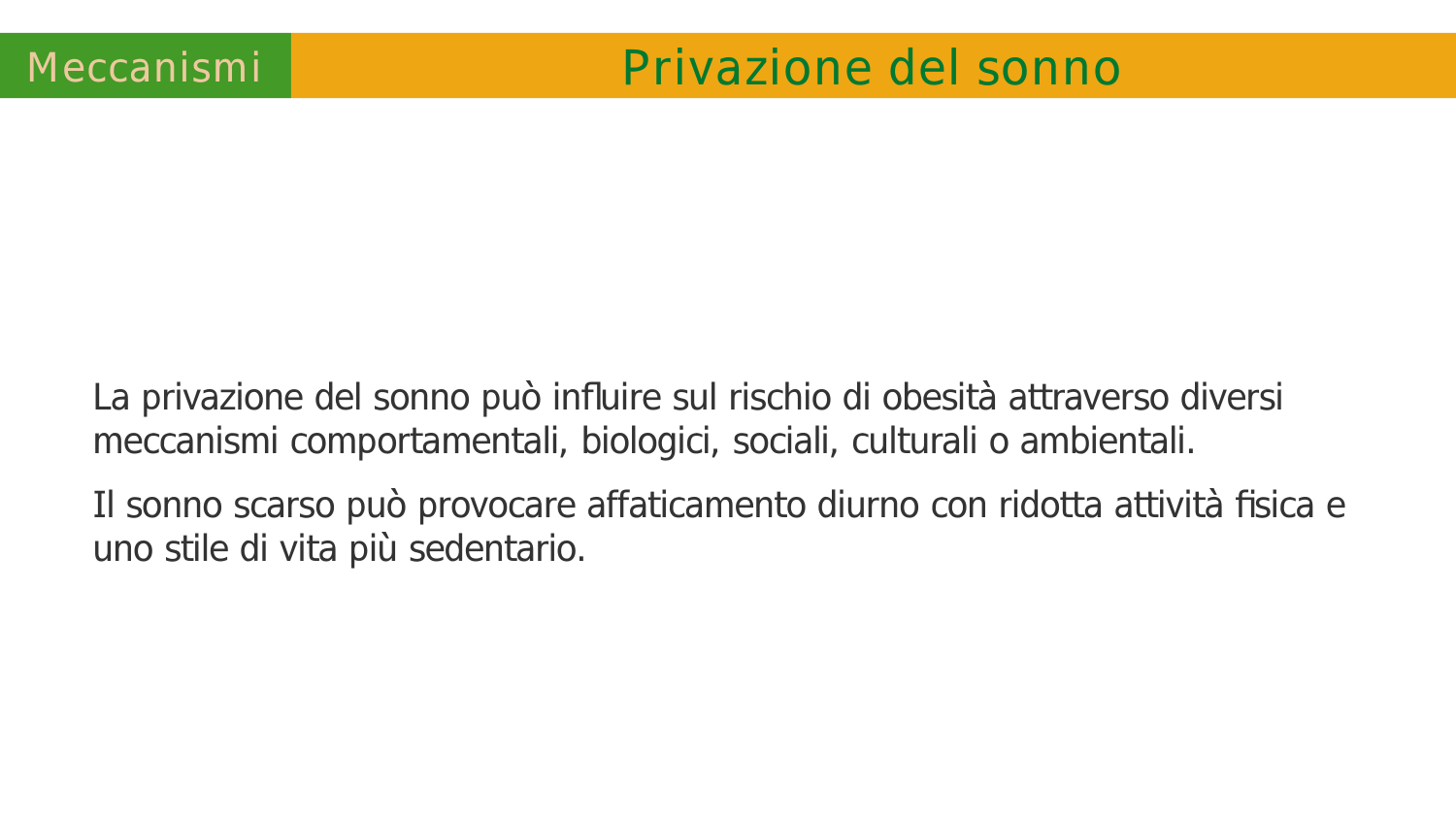

Meccanismi

Privazione del sonno
La privazione del sonno può influire sul rischio di obesità attraverso diversi meccanismi comportamentali, biologici, sociali, culturali o ambientali.
Il sonno scarso può provocare affaticamento diurno con ridotta attività fisica e uno stile di vita più sedentario.